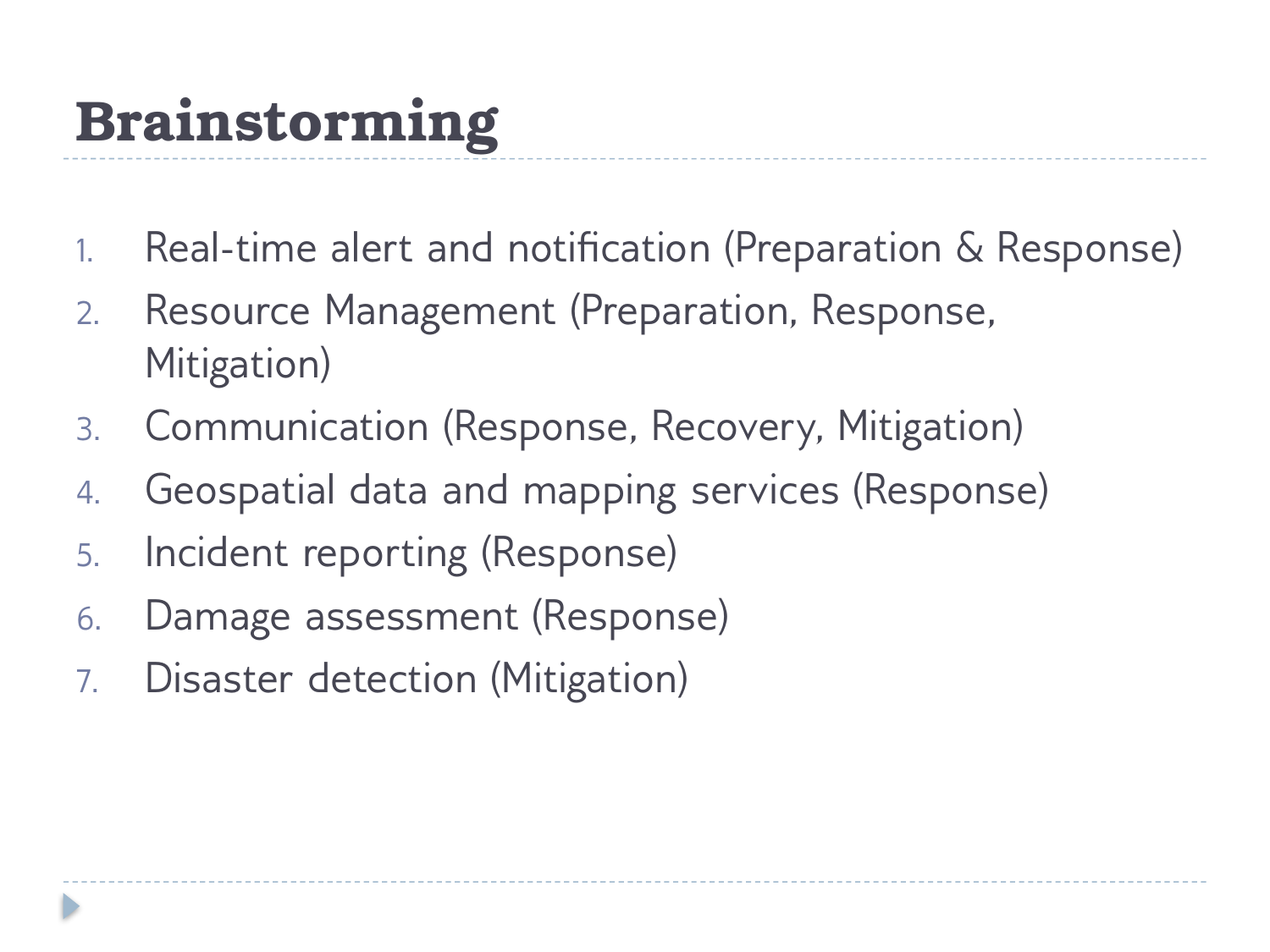

# Brainstorming
Real-time alert and notification (Preparation & Response)
Resource Management (Preparation, Response, Mitigation)
Communication (Response, Recovery, Mitigation)
Geospatial data and mapping services (Response)
Incident reporting (Response)
Damage assessment (Response)
Disaster detection (Mitigation)